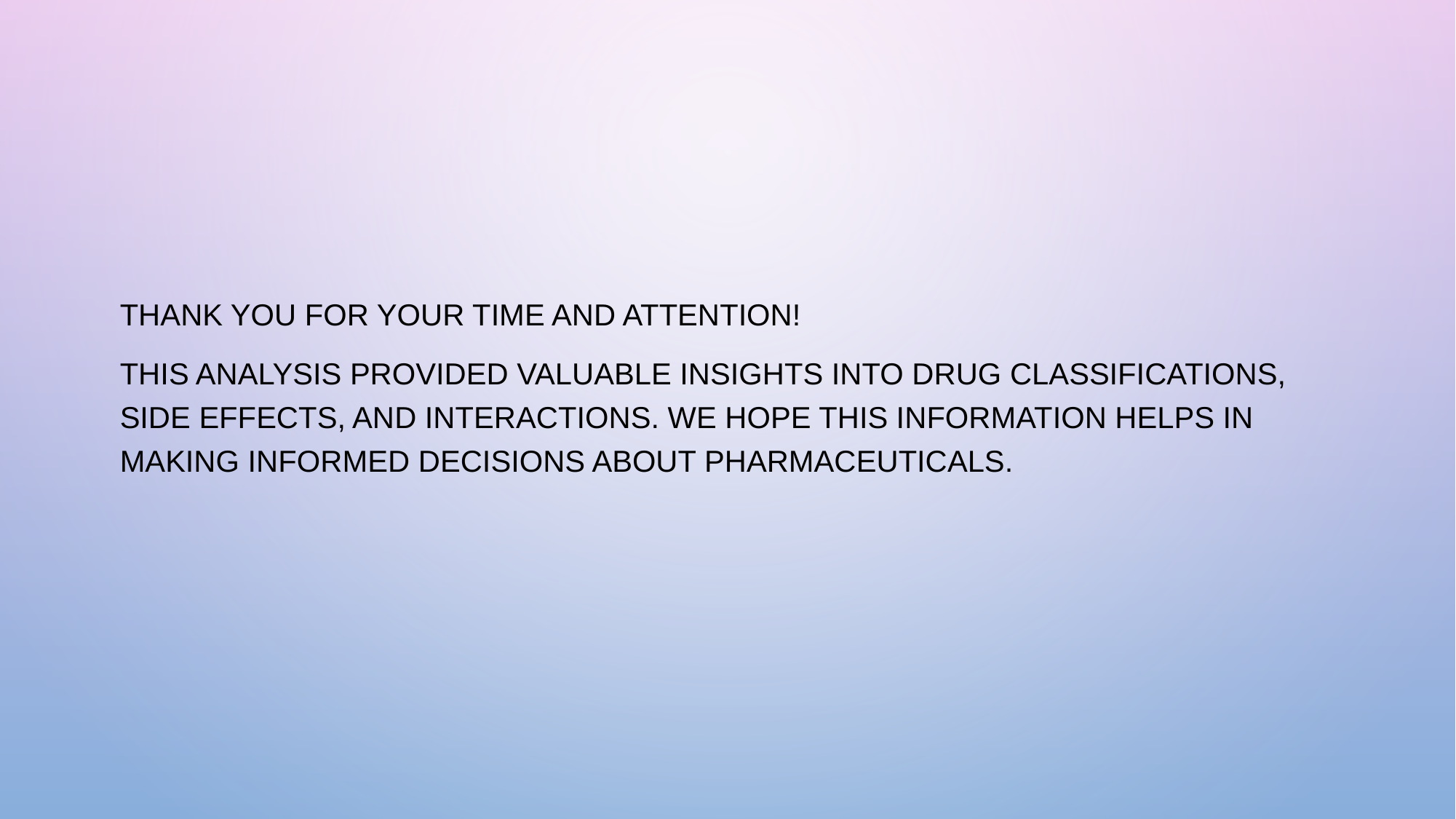

Thank you for your time and attention!
This analysis provided valuable insights into drug classifications, side effects, and interactions. We hope this information helps in making informed decisions about pharmaceuticals.